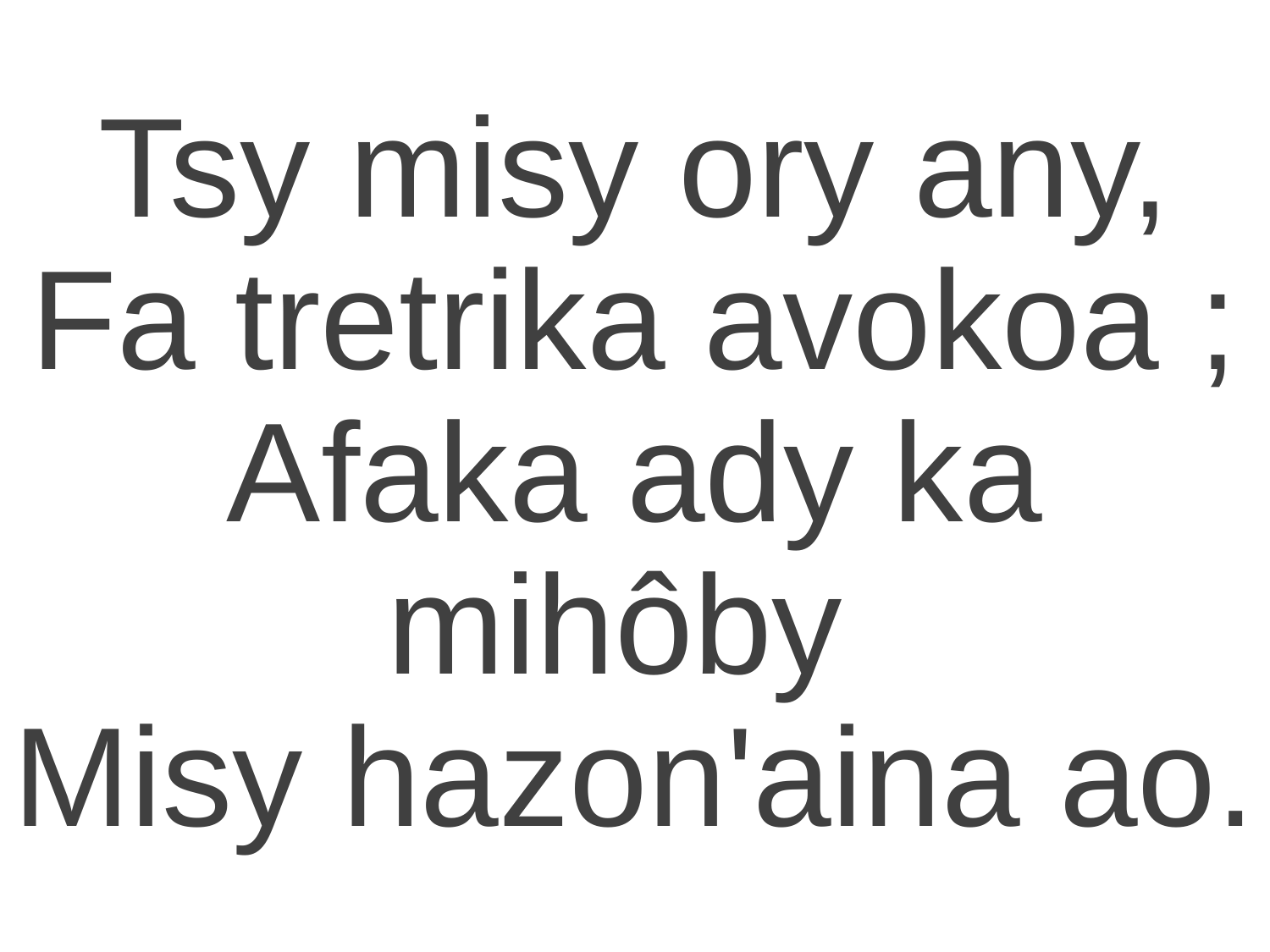

Tsy misy ory any,
Fa tretrika avokoa ;
Afaka ady ka mihôby
Misy hazon'aina ao.